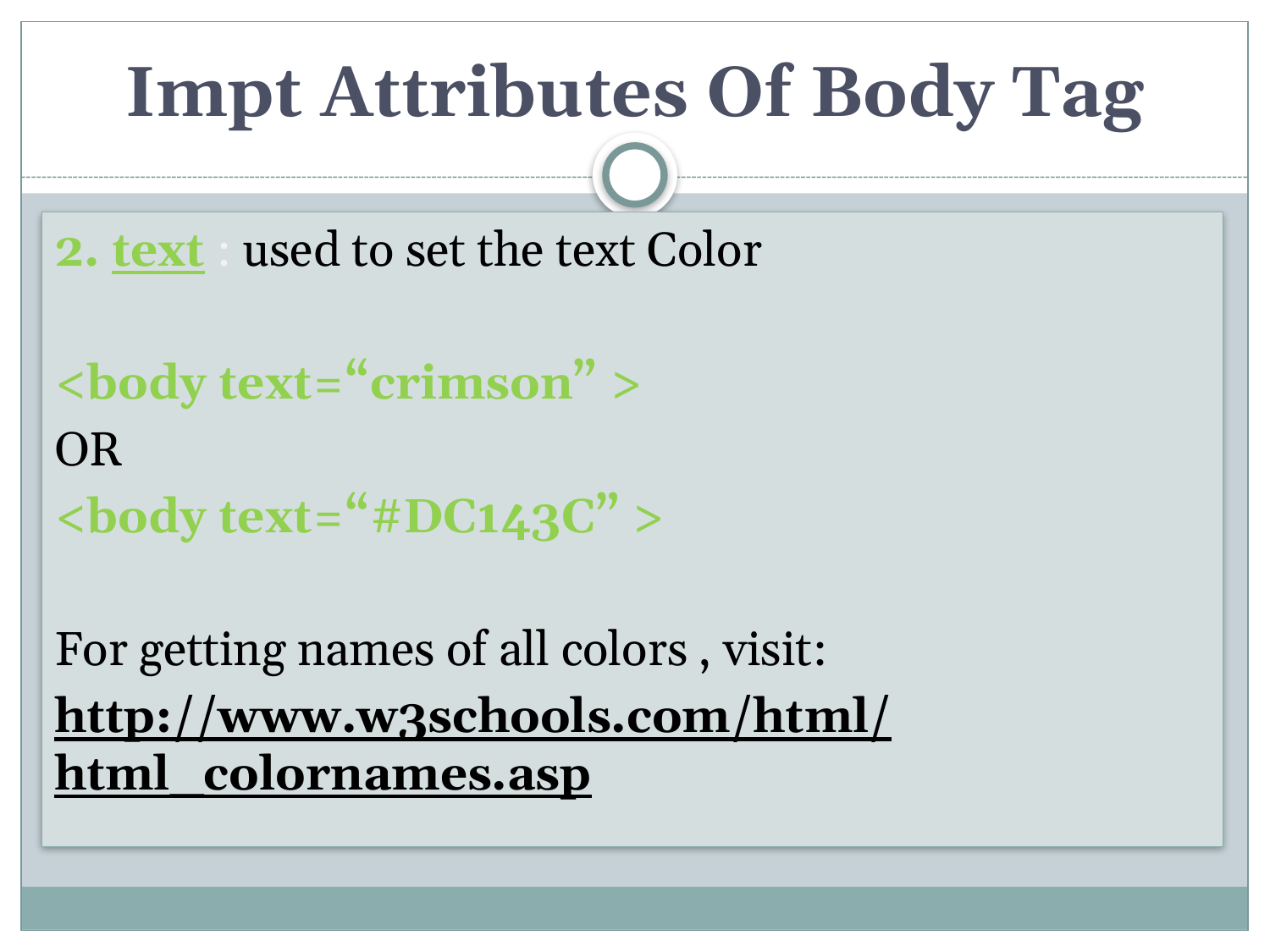

# Impt Attributes Of Body Tag
2. text : used to set the text Color

<body text=“crimson” >
OR
<body text=“#DC143C” >

For getting names of all colors , visit:
http://www.w3schools.com/html/html_colornames.asp